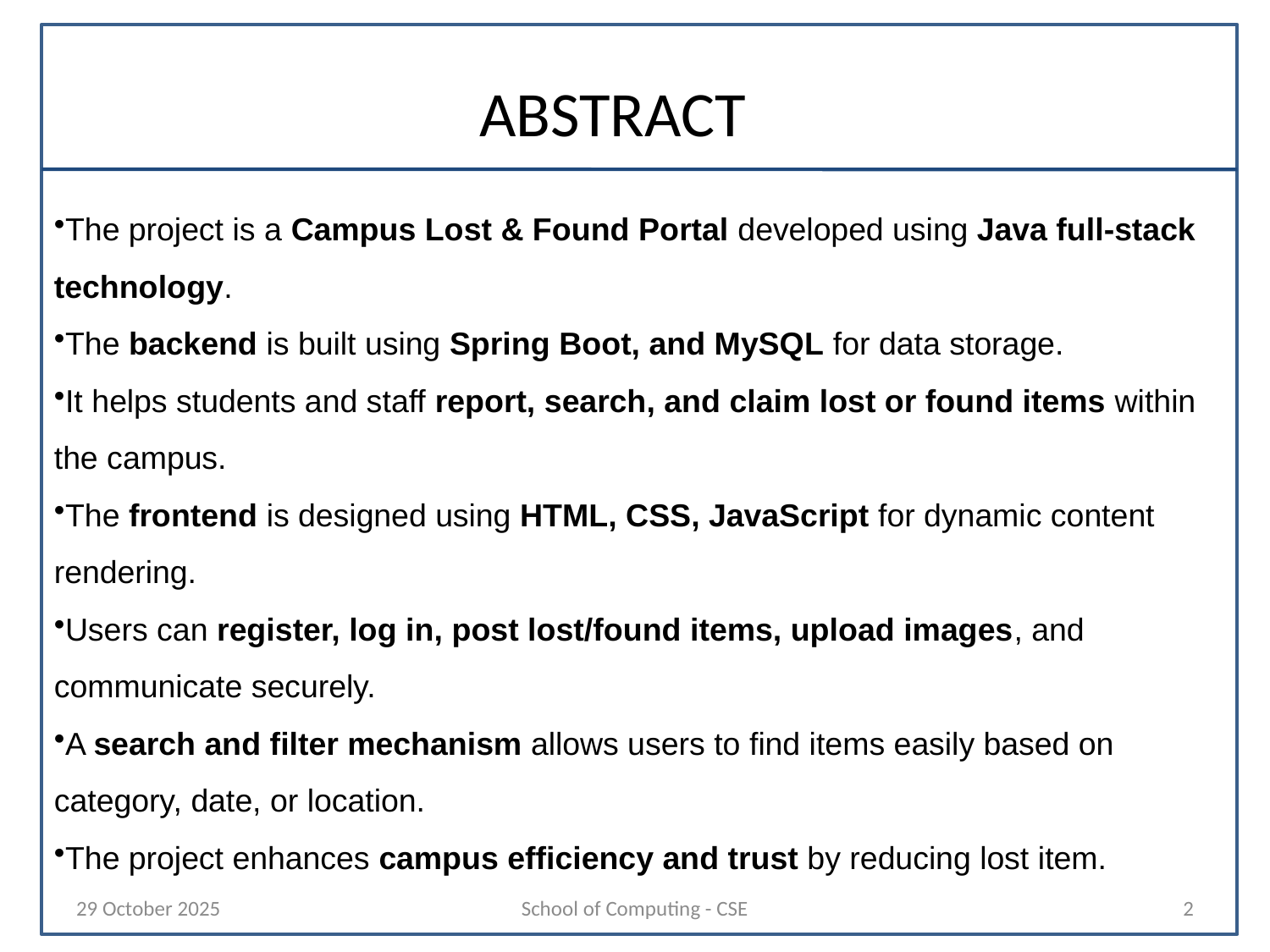

# ABSTRACT
The project is a Campus Lost & Found Portal developed using Java full-stack technology.
The backend is built using Spring Boot, and MySQL for data storage.
It helps students and staff report, search, and claim lost or found items within the campus.
The frontend is designed using HTML, CSS, JavaScript for dynamic content rendering.
Users can register, log in, post lost/found items, upload images, and communicate securely.
A search and filter mechanism allows users to find items easily based on category, date, or location.
The project enhances campus efficiency and trust by reducing lost item.

29 October 2025
School of Computing - CSE
2